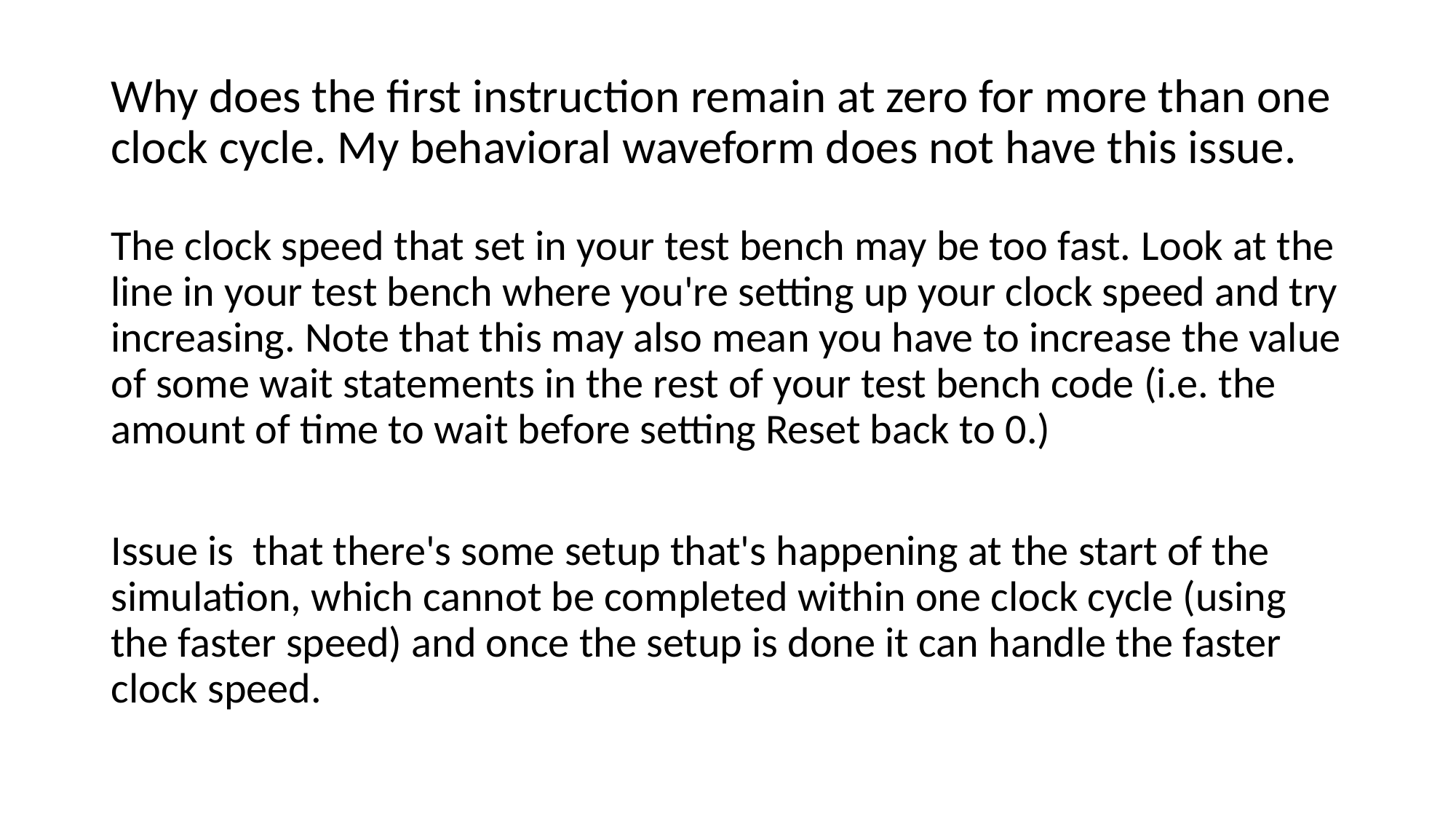

# Why does the first instruction remain at zero for more than one clock cycle. My behavioral waveform does not have this issue.
The clock speed that set in your test bench may be too fast. Look at the line in your test bench where you're setting up your clock speed and try increasing. Note that this may also mean you have to increase the value of some wait statements in the rest of your test bench code (i.e. the amount of time to wait before setting Reset back to 0.)

Issue is  that there's some setup that's happening at the start of the simulation, which cannot be completed within one clock cycle (using the faster speed) and once the setup is done it can handle the faster clock speed.